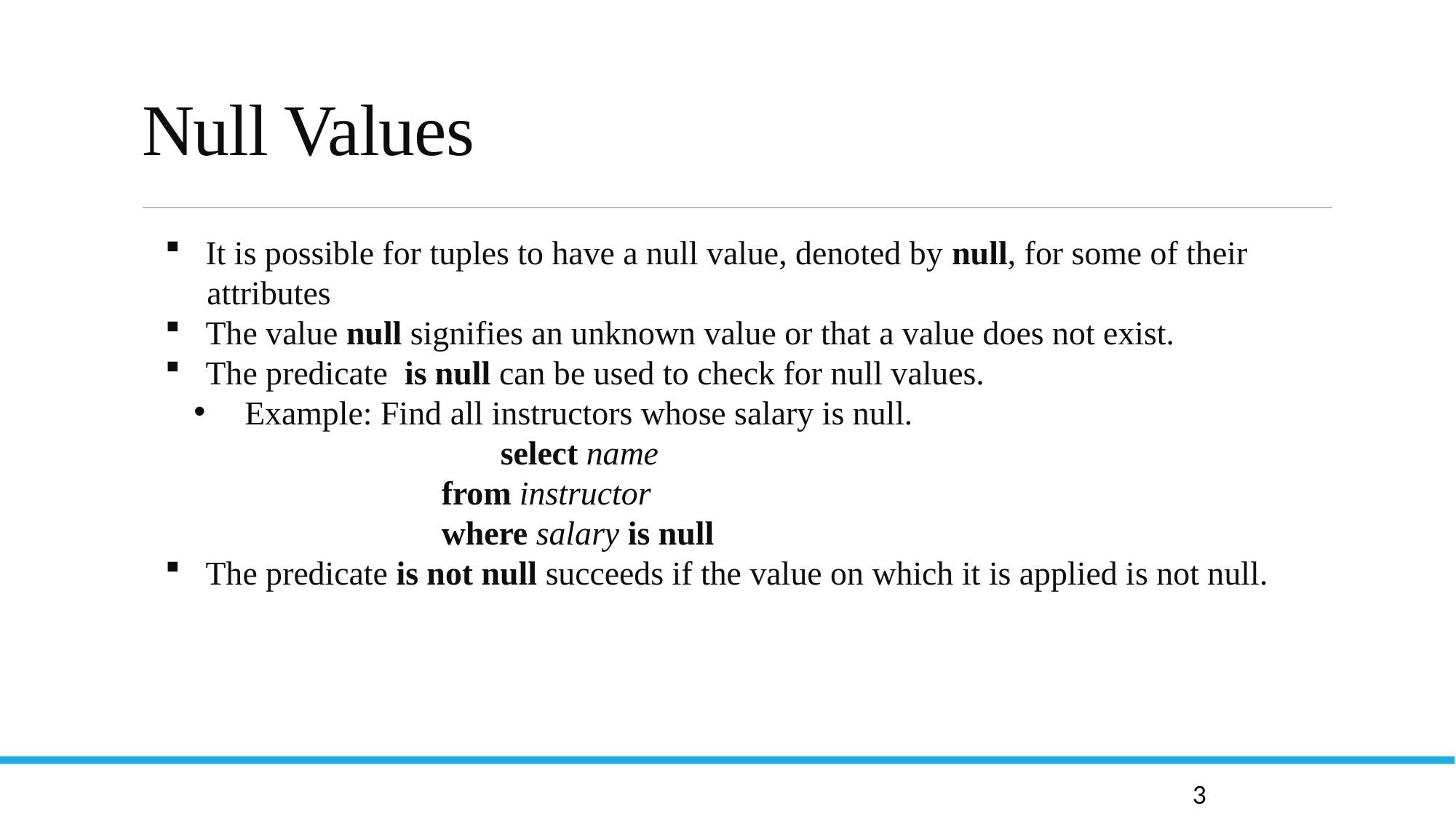

# Null Values
   It is possible for tuples to have a null value, denoted by null, for some of their
     attributes
   The value null signifies an unknown value or that a value does not exist.
   The predicate  is null can be used to check for null values.
   Example: Find all instructors whose salary is null.
		              select name
	                    from instructor
	                    where salary is null
   The predicate is not null succeeds if the value on which it is applied is not null.

3